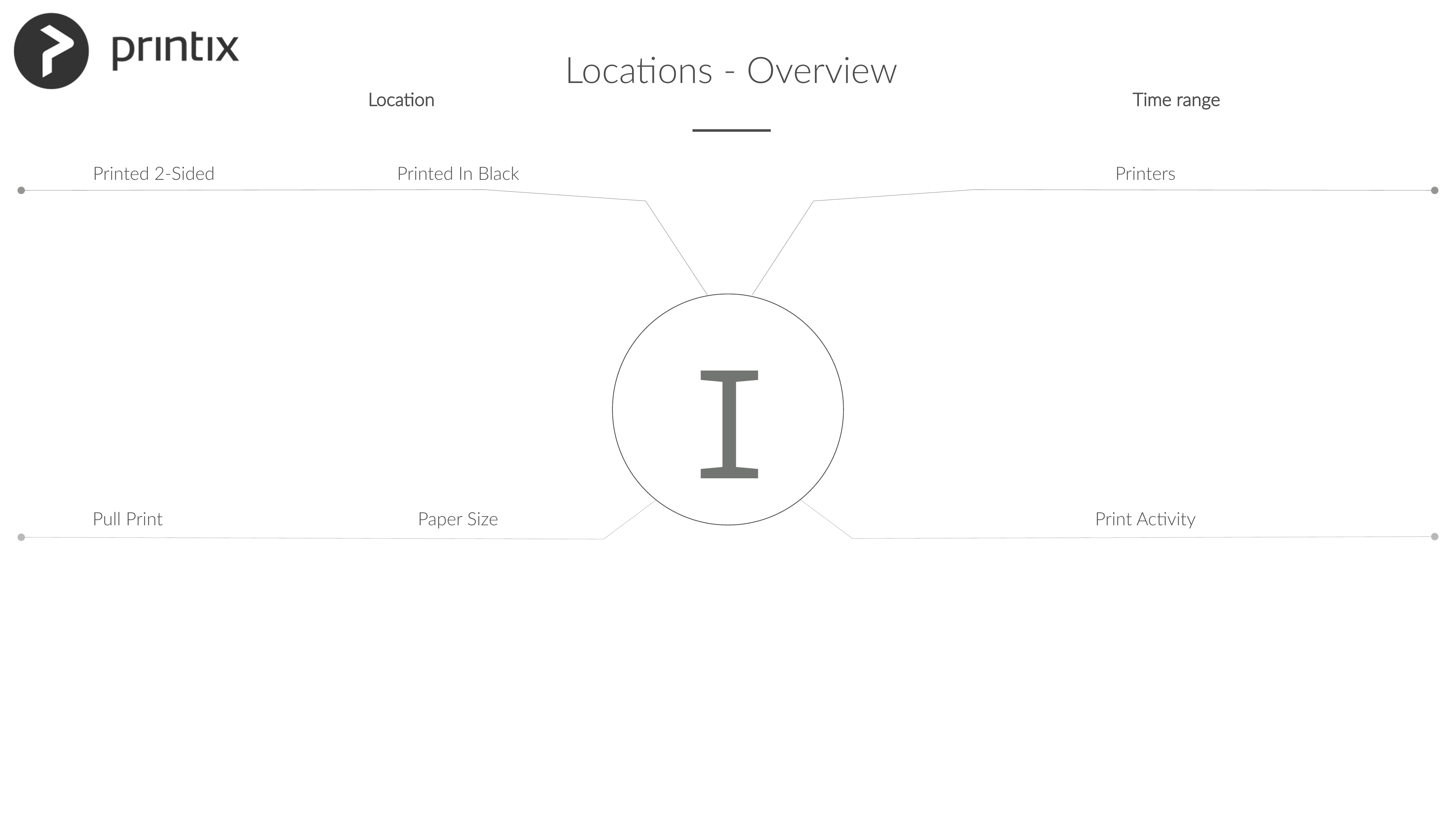

Locations - Overview
Location
Time range
Printed 2-Sided
Printed In Black
Printers

I
Pull Print
Paper Size
Print Activity